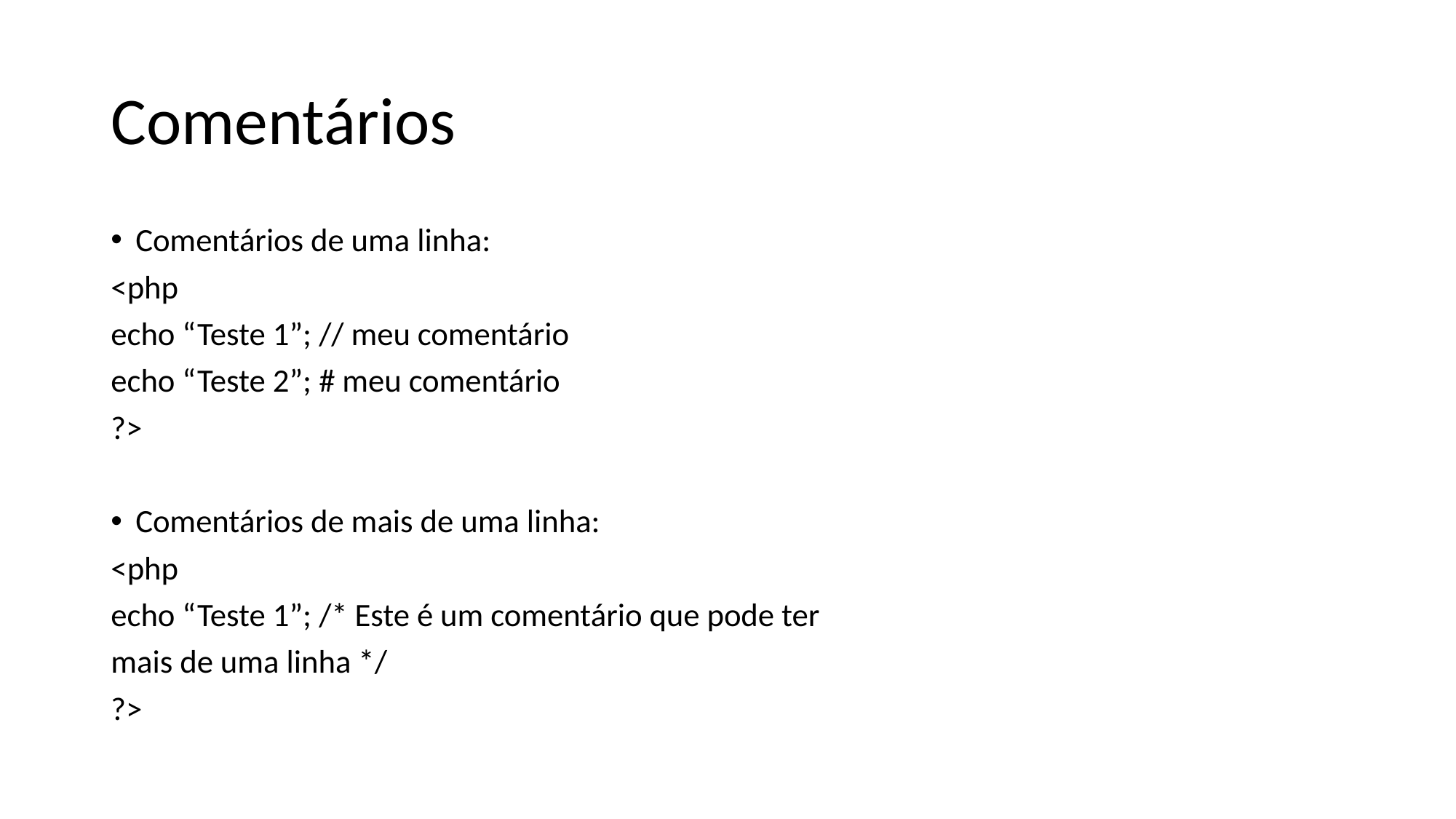

# Comentários
Comentários de uma linha:
<php
echo “Teste 1”; // meu comentário
echo “Teste 2”; # meu comentário
?>

Comentários de mais de uma linha:
<php
echo “Teste 1”; /* Este é um comentário que pode ter
mais de uma linha */
?>